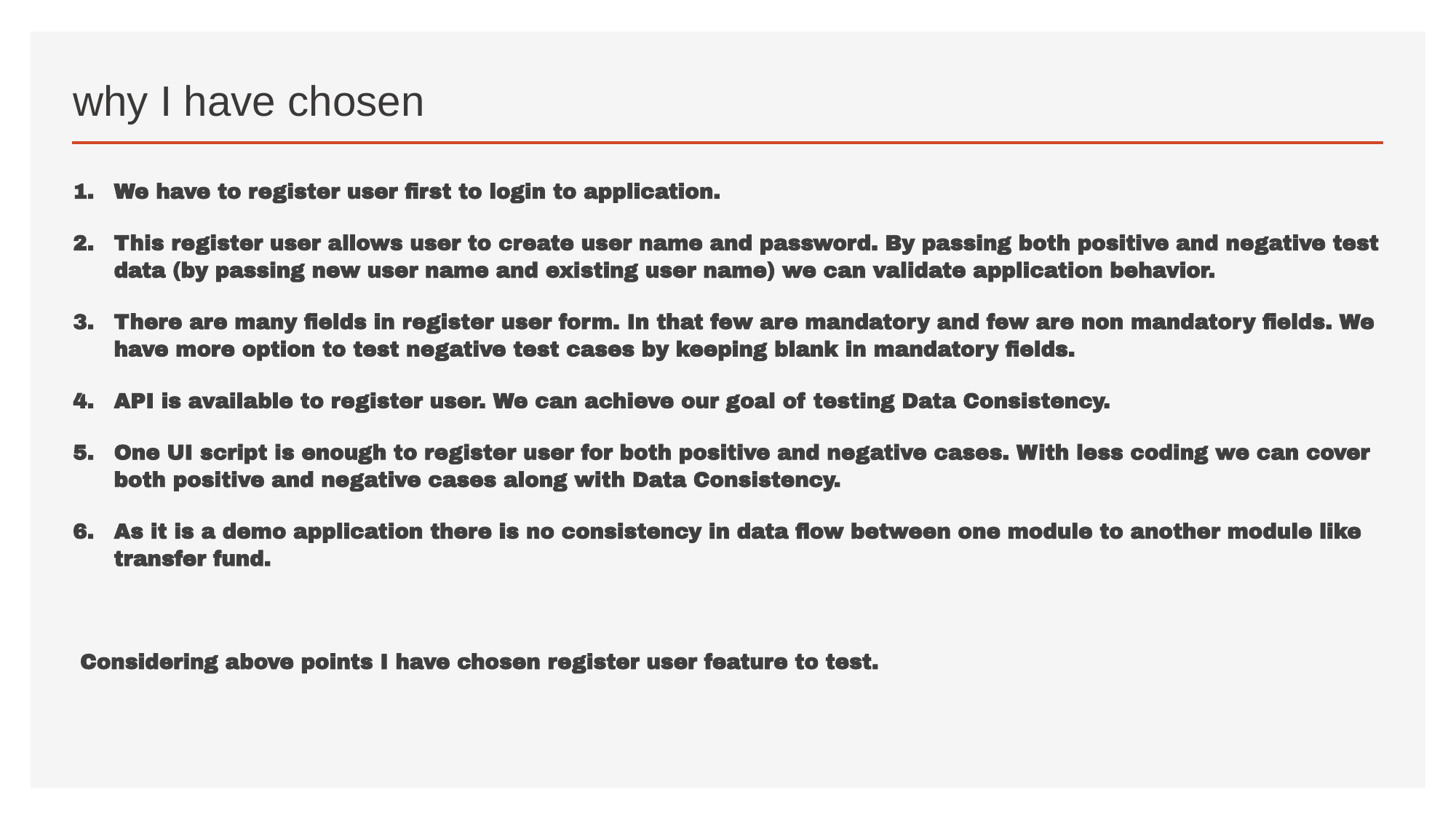

# why I have chosen
We have to register user first to login to application.
This register user allows user to create user name and password. By passing both positive and negative test data (by passing new user name and existing user name) we can validate application behavior.
There are many fields in register user form. In that few are mandatory and few are non mandatory fields. We have more option to test negative test cases by keeping blank in mandatory fields.
API is available to register user. We can achieve our goal of testing Data Consistency.
One UI script is enough to register user for both positive and negative cases. With less coding we can cover both positive and negative cases along with Data Consistency.
As it is a demo application there is no consistency in data flow between one module to another module like transfer fund.

 Considering above points I have chosen register user feature to test.